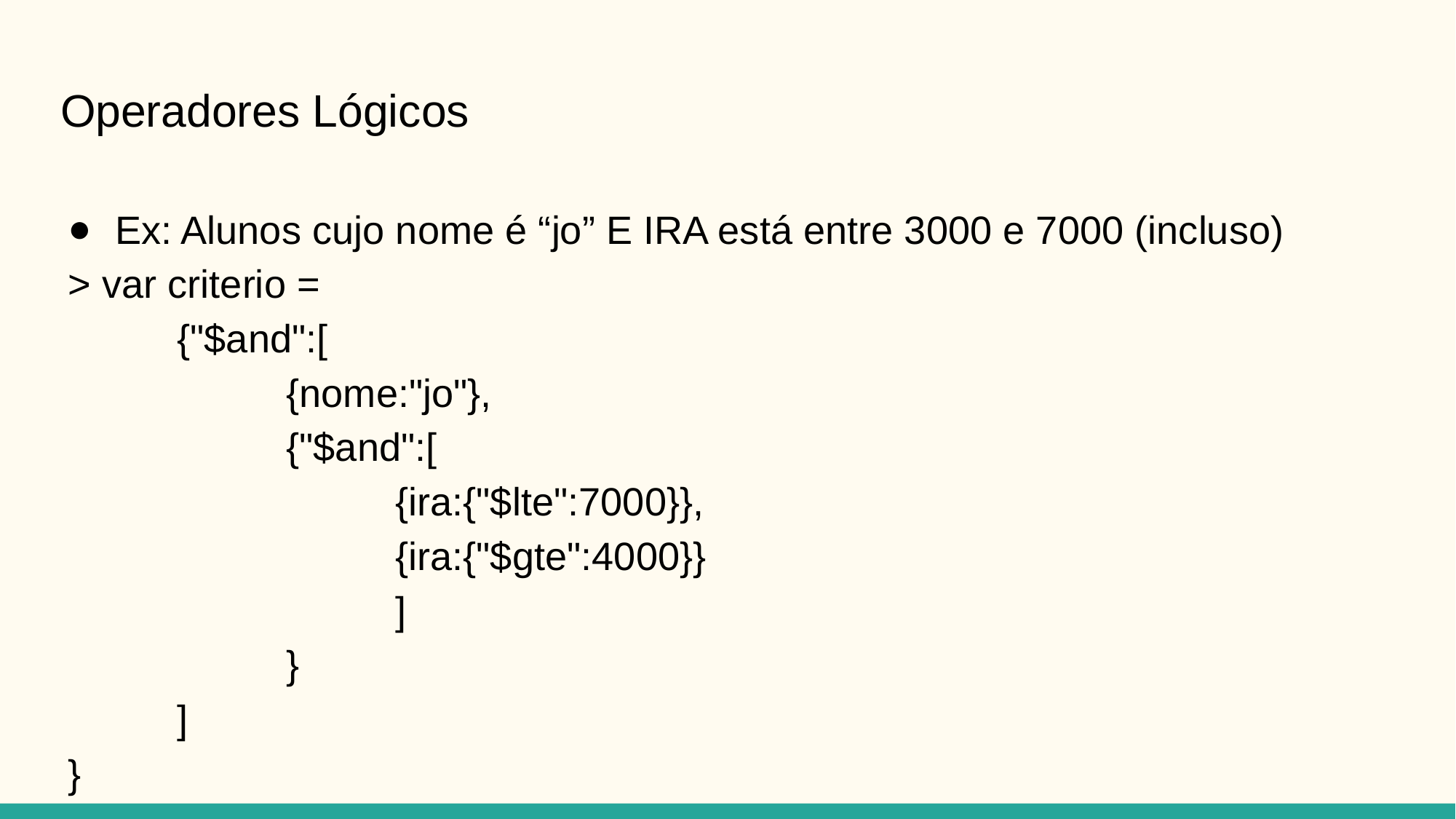

# Operadores Lógicos
Ex: Alunos cujo nome é “jo” E IRA está entre 3000 e 7000 (incluso)
> var criterio =
	{"$and":[
		{nome:"jo"},
		{"$and":[
			{ira:{"$lte":7000}},
			{ira:{"$gte":4000}}
			]
		}
	]
}